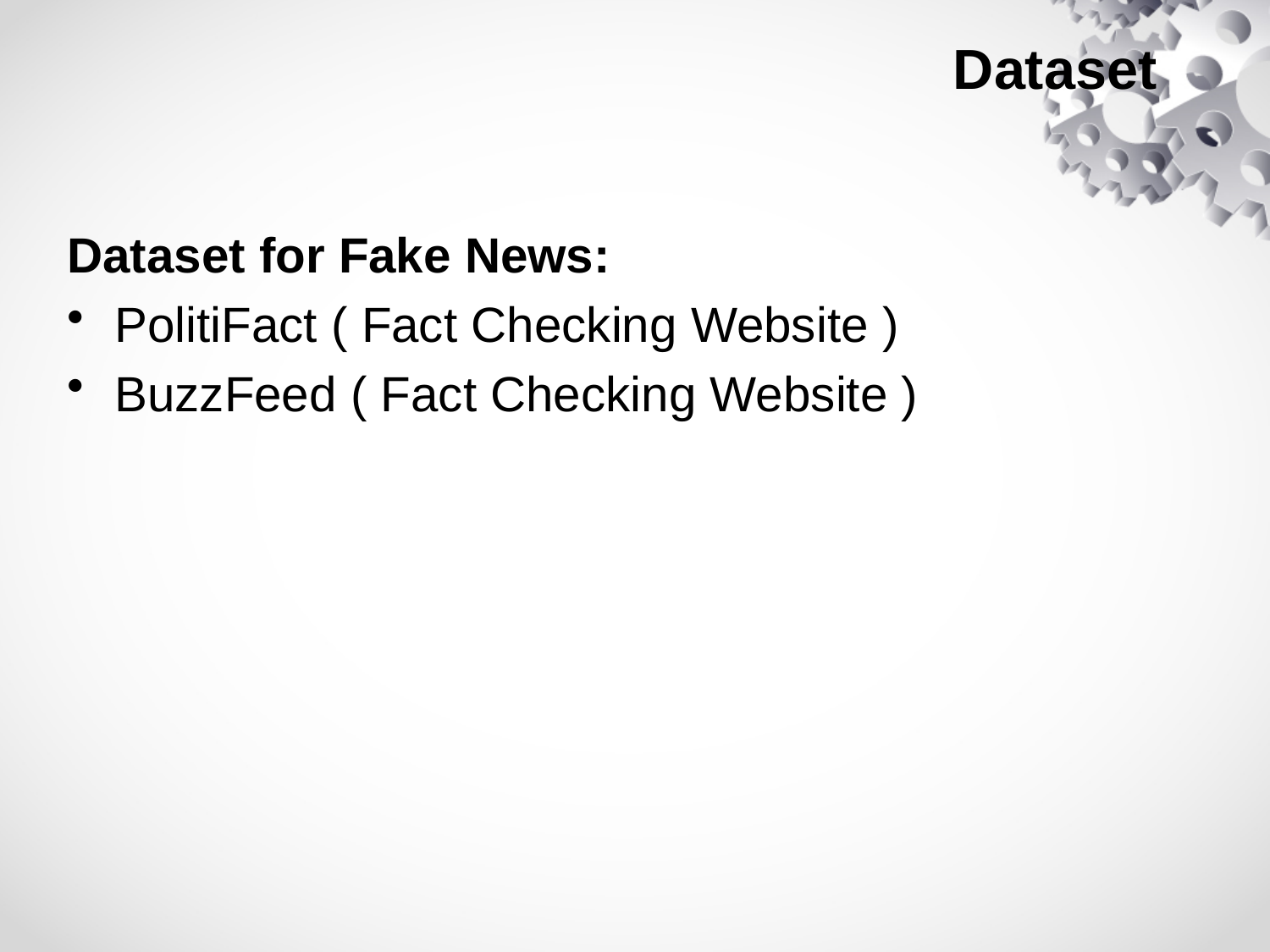

# Dataset
Dataset for Fake News:
PolitiFact ( Fact Checking Website )
BuzzFeed ( Fact Checking Website )